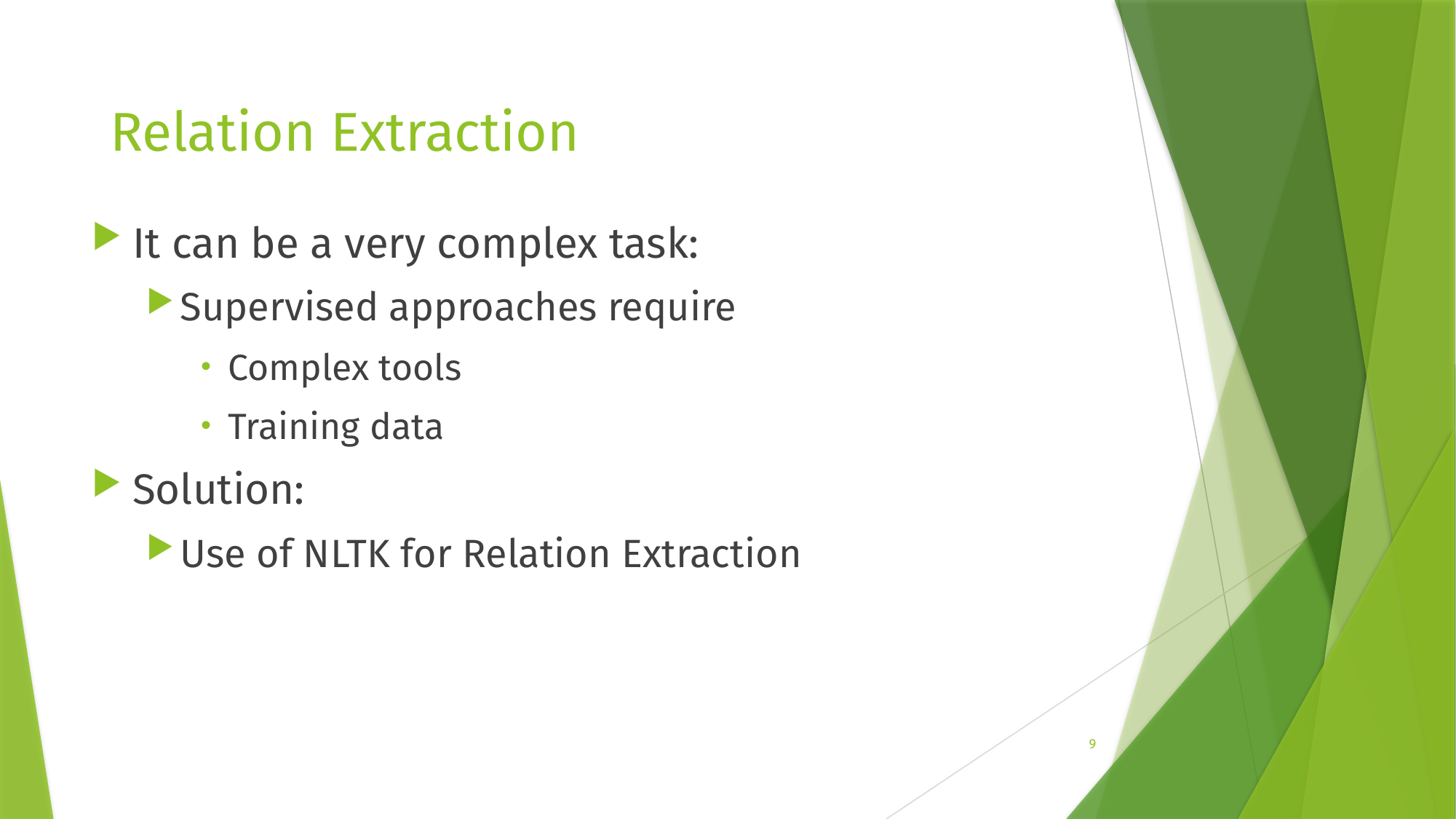

Relation Extraction
It can be a very complex task:
Supervised approaches require
Complex tools
Training data
Solution:
Use of NLTK for Relation Extraction

9